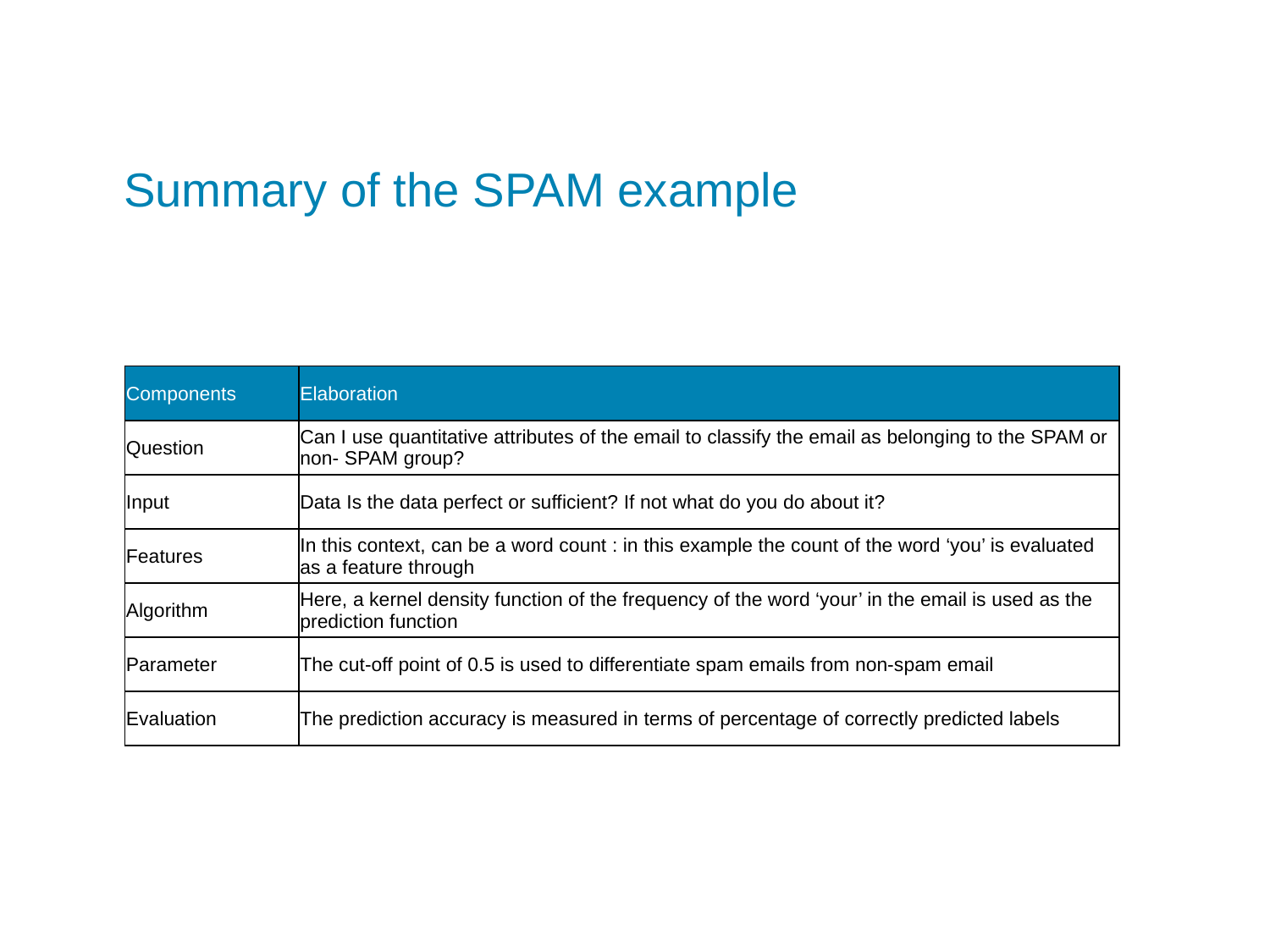

# Summary of the SPAM example
| Components | Elaboration |
| --- | --- |
| Question | Can I use quantitative attributes of the email to classify the email as belonging to the SPAM or non- SPAM group? |
| Input | Data Is the data perfect or sufficient? If not what do you do about it? |
| Features | In this context, can be a word count : in this example the count of the word ‘you’ is evaluated as a feature through |
| Algorithm | Here, a kernel density function of the frequency of the word ‘your’ in the email is used as the prediction function |
| Parameter | The cut-off point of 0.5 is used to differentiate spam emails from non-spam email |
| Evaluation | The prediction accuracy is measured in terms of percentage of correctly predicted labels |